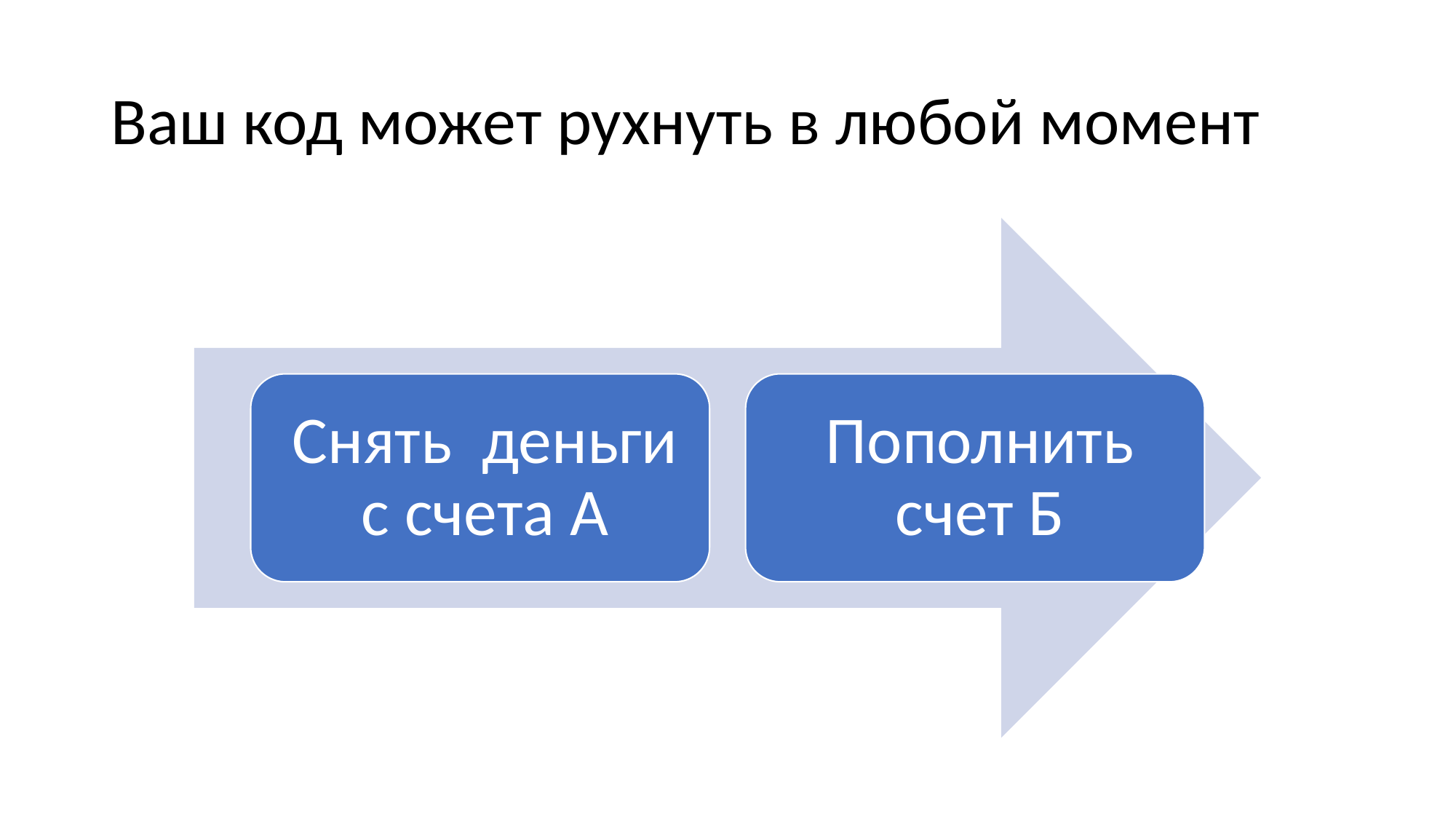

# Ваш код может рухнуть в любой момент
Снять  деньги с счета А
Пополнить счет Б